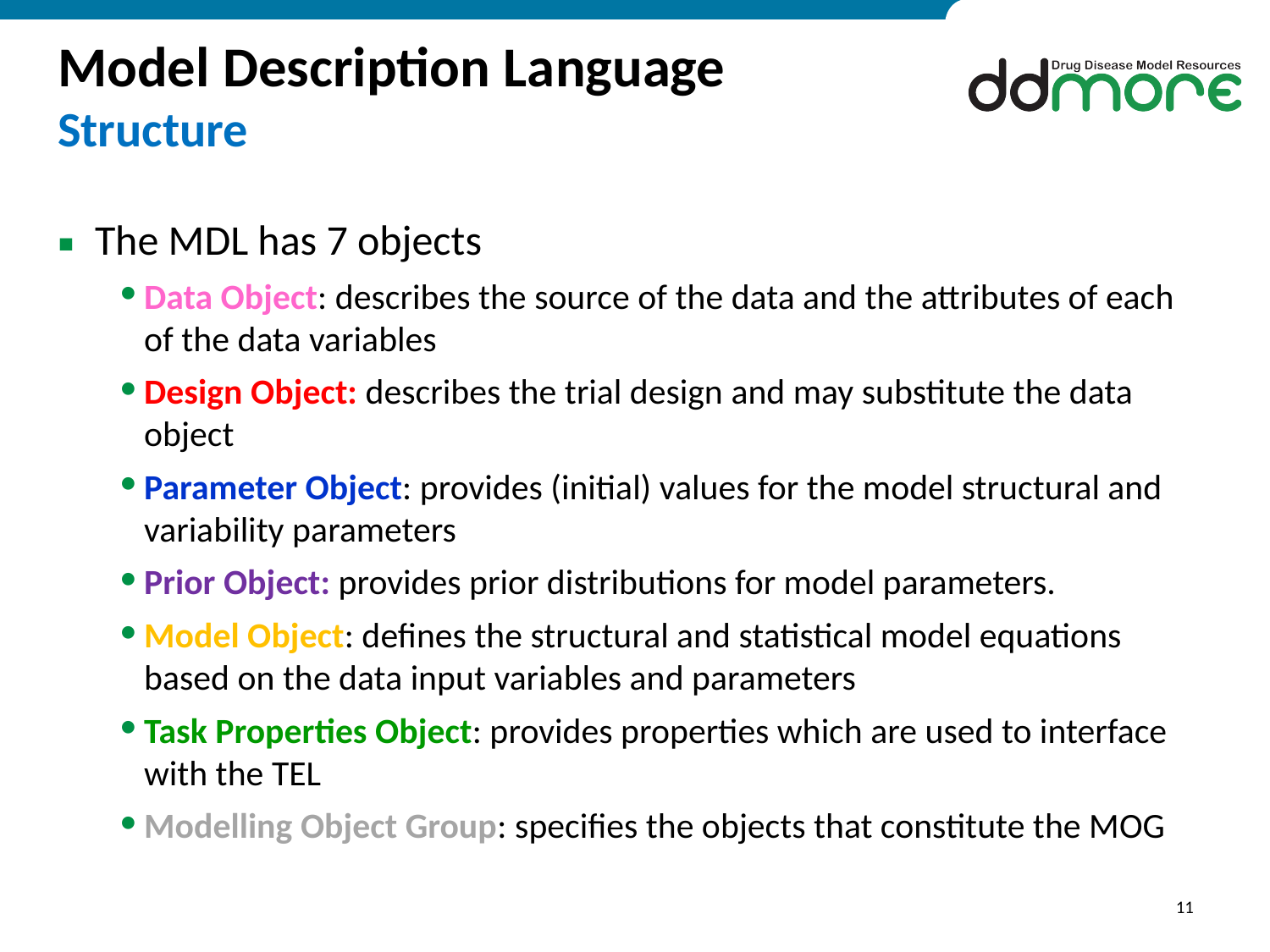

# Model Description Language Structure
The MDL has 7 objects
Data Object: describes the source of the data and the attributes of each of the data variables
Design Object: describes the trial design and may substitute the data object
Parameter Object: provides (initial) values for the model structural and variability parameters
Prior Object: provides prior distributions for model parameters.
Model Object: defines the structural and statistical model equations based on the data input variables and parameters
Task Properties Object: provides properties which are used to interface with the TEL
Modelling Object Group: specifies the objects that constitute the MOG

11